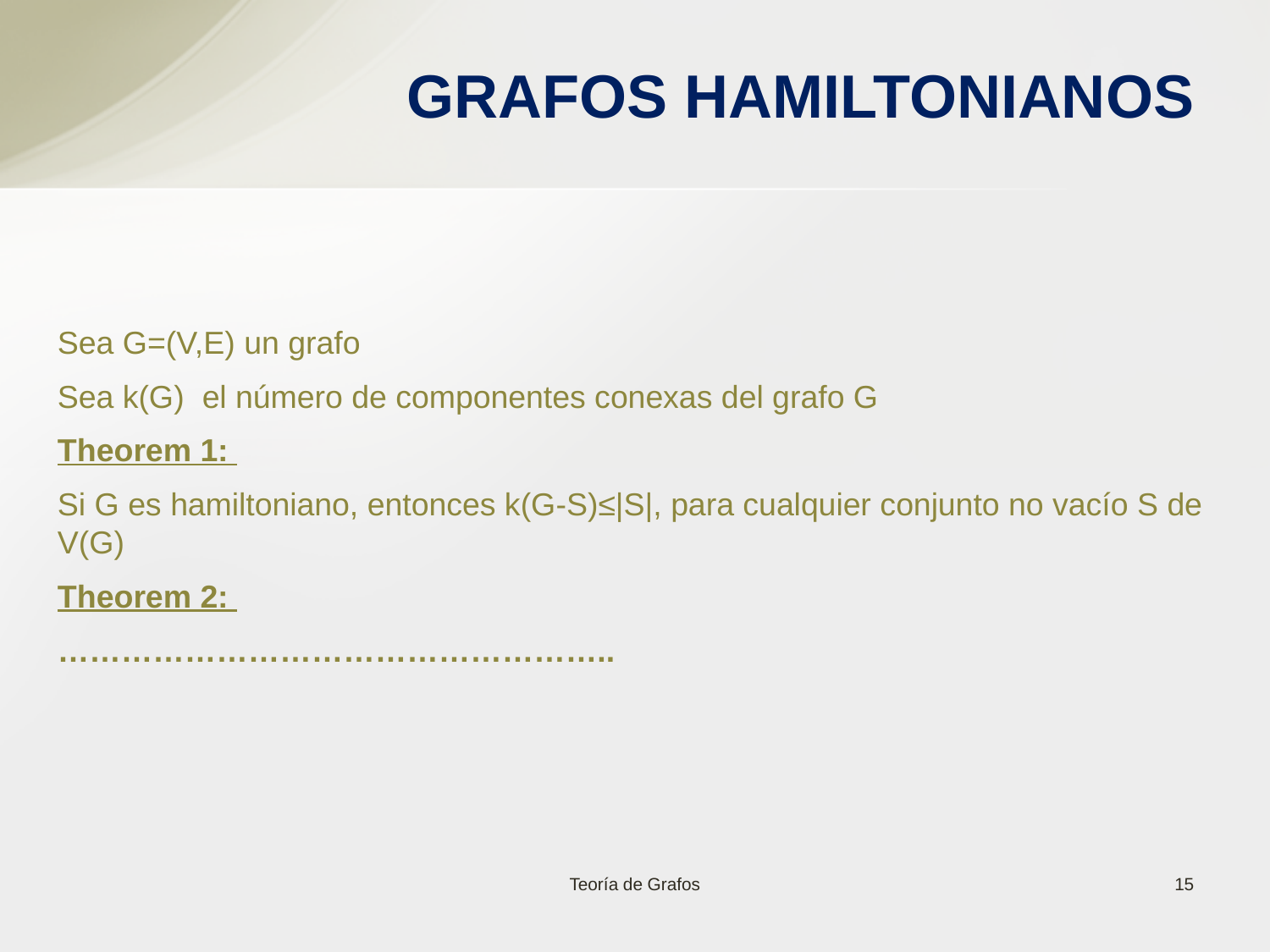

# GRAFOS HAMILTONIANOS
Sea G=(V,E) un grafo
Sea k(G)  el número de componentes conexas del grafo G
Theorem 1:
Si G es hamiltoniano, entonces k(G-S)≤|S|, para cualquier conjunto no vacío S de V(G)
Theorem 2:
……………………………………………..

Teoría de Grafos
15